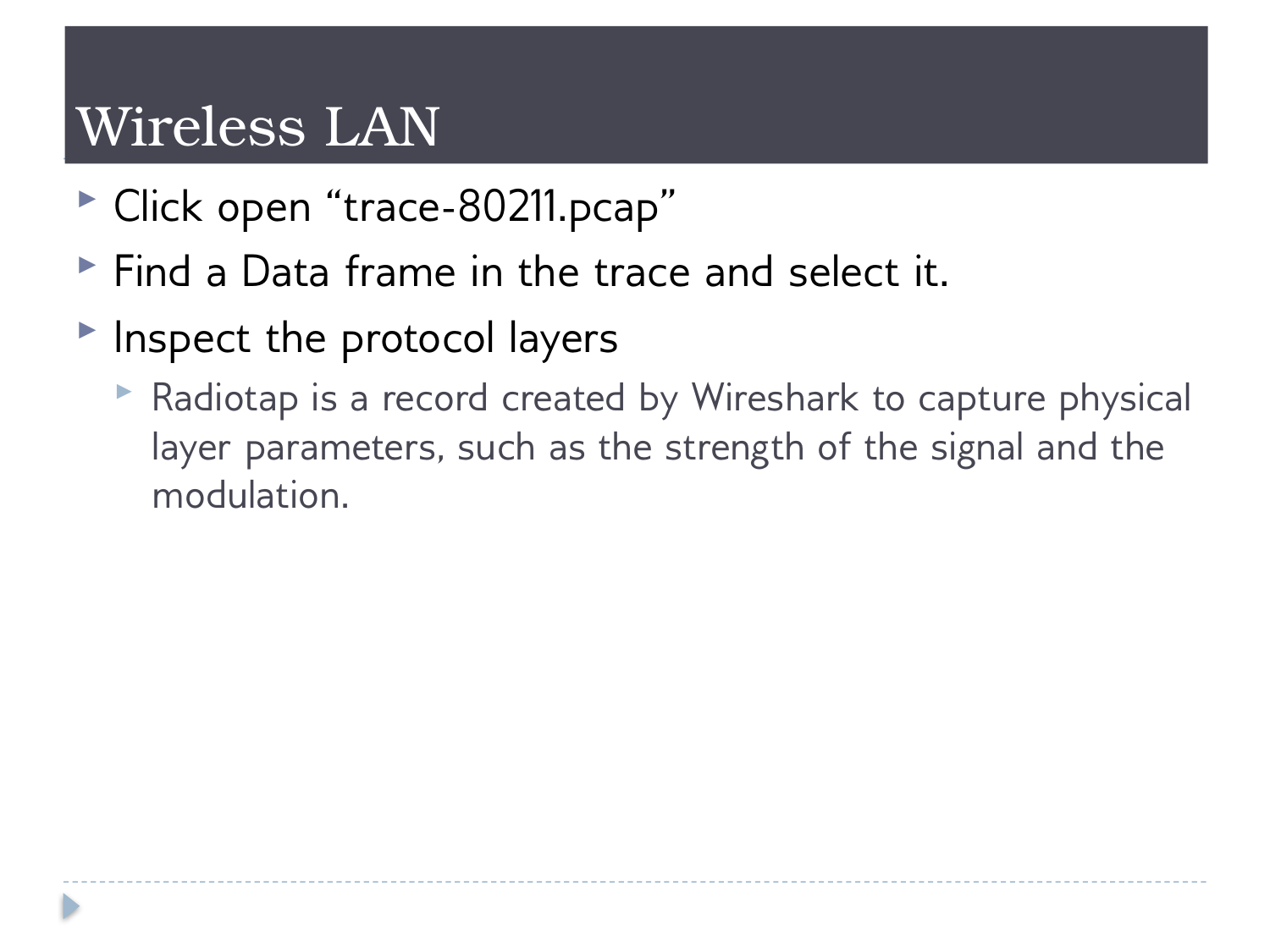

#
Wireless LAN
Click open “trace-80211.pcap”
Find a Data frame in the trace and select it.
Inspect the protocol layers
Radiotap is a record created by Wireshark to capture physical layer parameters, such as the strength of the signal and the modulation.